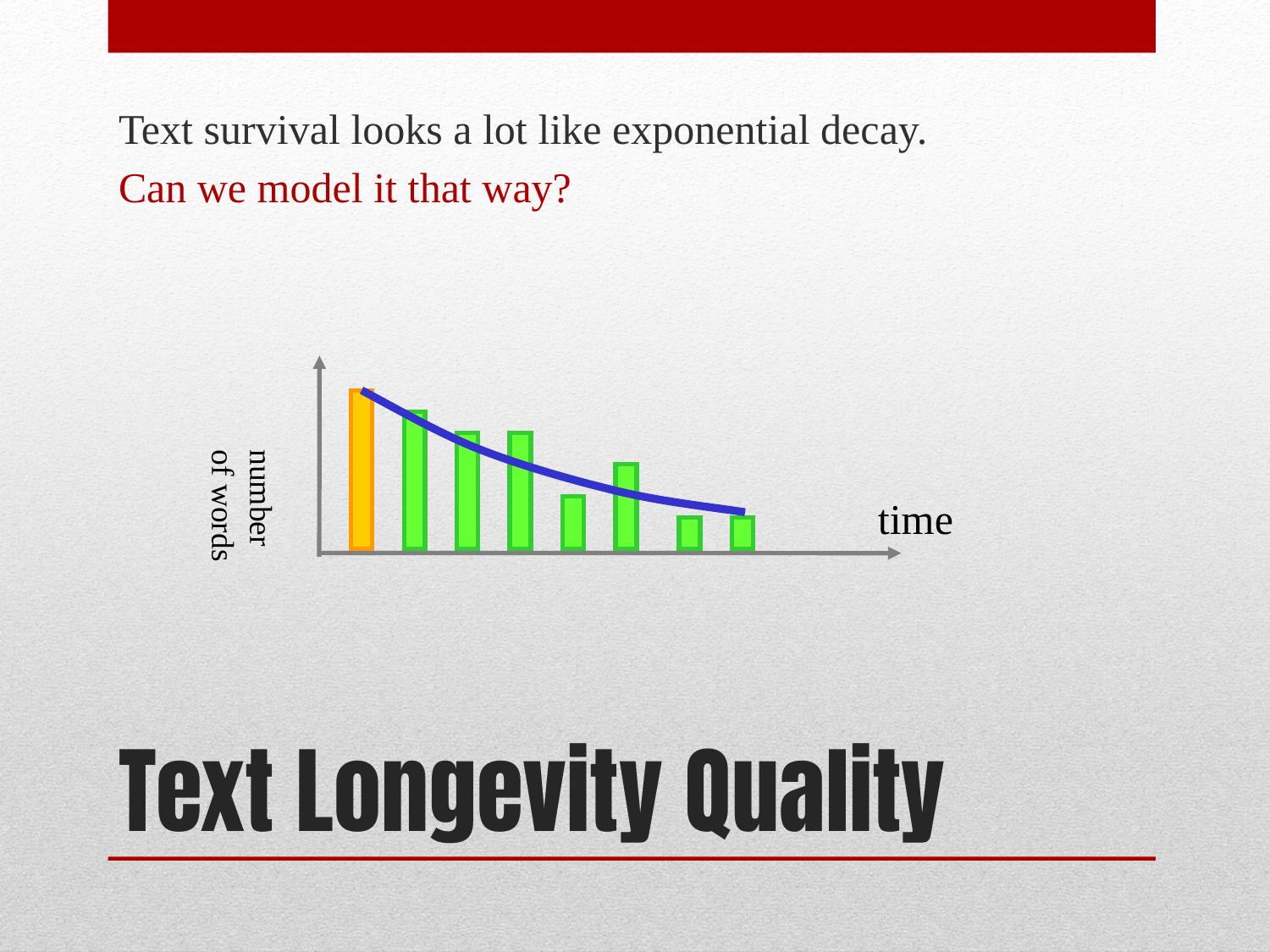

Text survival looks a lot like exponential decay.
Can we model it that way?

number
of words

time

# Text Longevity Quality